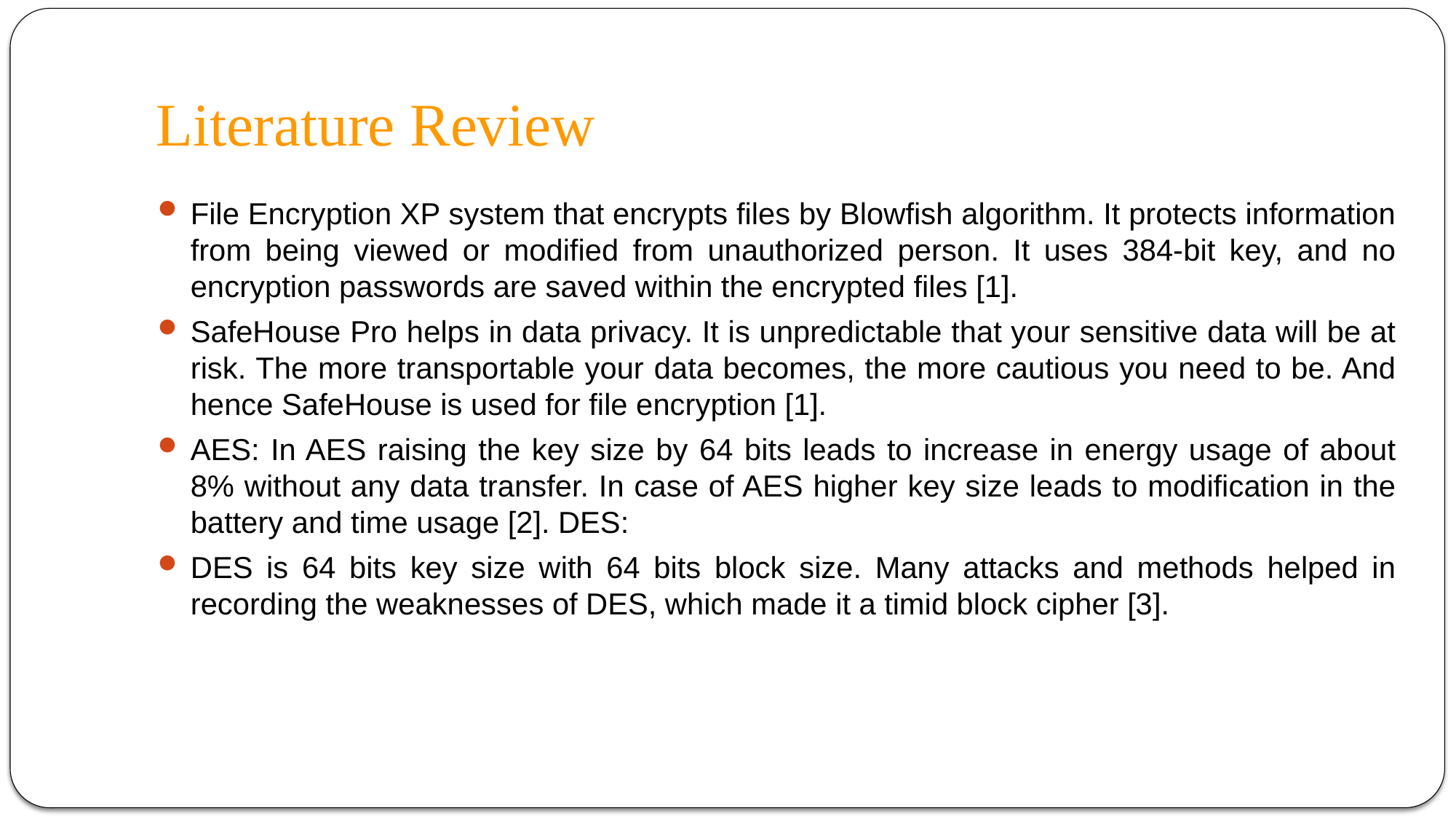

# Literature Review
File Encryption XP system that encrypts files by Blowfish algorithm. It protects information from being viewed or modified from unauthorized person. It uses 384-bit key, and no encryption passwords are saved within the encrypted files [1].
SafeHouse Pro helps in data privacy. It is unpredictable that your sensitive data will be at risk. The more transportable your data becomes, the more cautious you need to be. And hence SafeHouse is used for file encryption [1].
AES: In AES raising the key size by 64 bits leads to increase in energy usage of about 8% without any data transfer. In case of AES higher key size leads to modification in the battery and time usage [2]. DES:
DES is 64 bits key size with 64 bits block size. Many attacks and methods helped in recording the weaknesses of DES, which made it a timid block cipher [3].